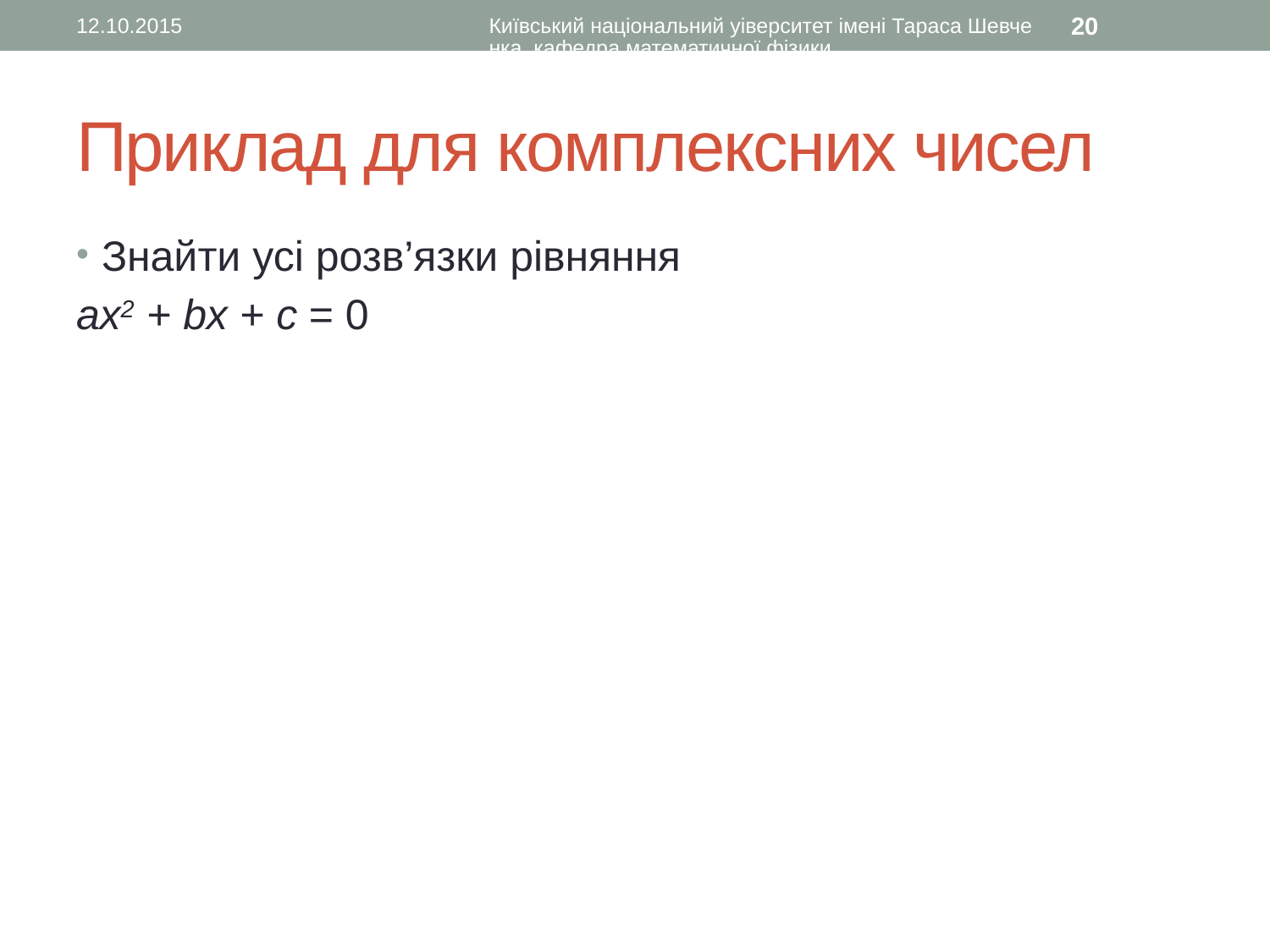

12.10.2015
Київський національний уіверситет імені Тараса Шевченка, кафедра математичної фізики
20
# Приклад для комплексних чисел
Знайти усі розв’язки рівняння
ax2 + bx + c = 0